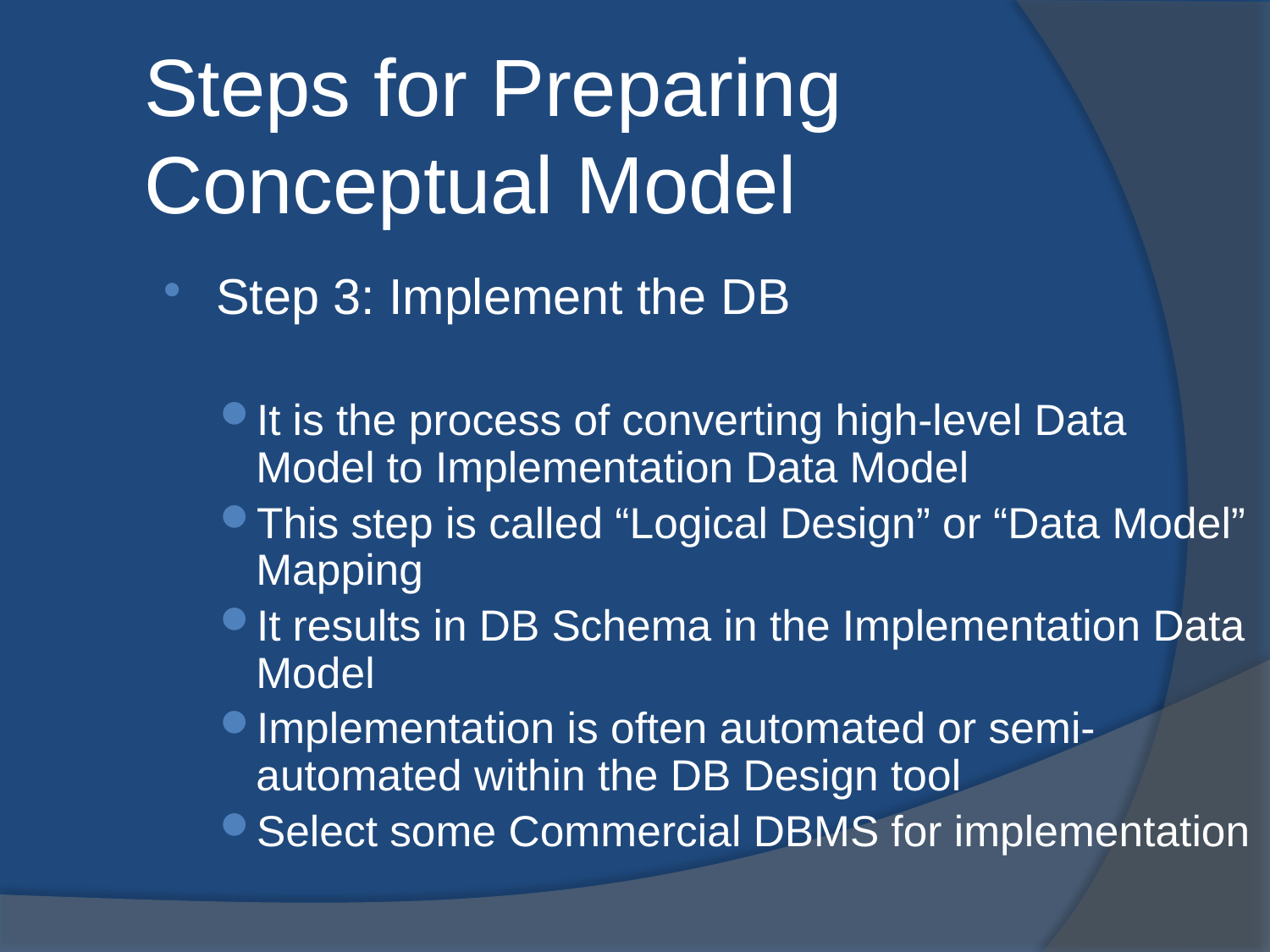

Steps for Preparing Conceptual Model
Step 3: Implement the DB

It is the process of converting high-level Data Model to Implementation Data Model
This step is called “Logical Design” or “Data Model” Mapping
It results in DB Schema in the Implementation Data Model
Implementation is often automated or semi-automated within the DB Design tool
Select some Commercial DBMS for implementation